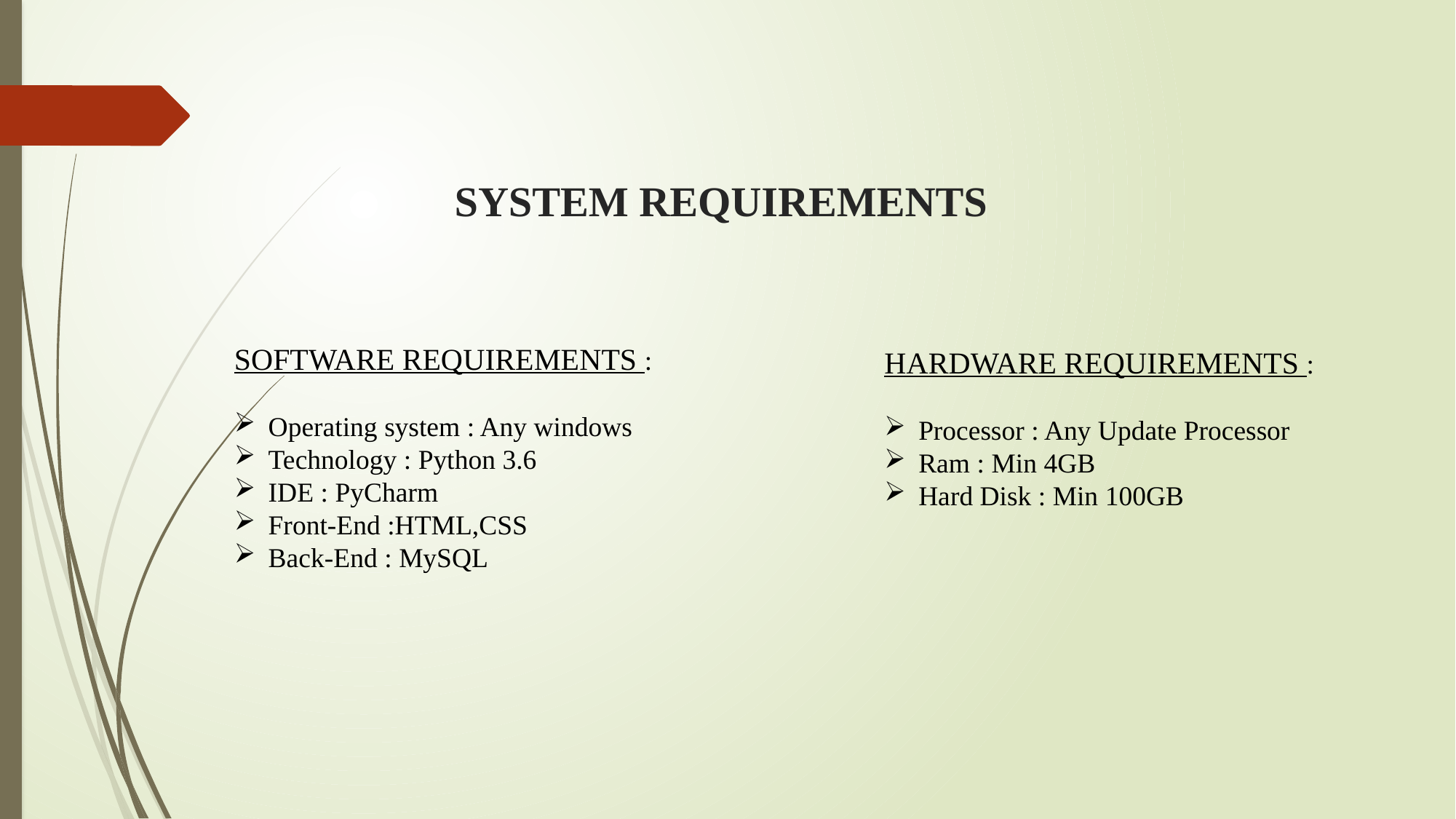

# SYSTEM REQUIREMENTS
SOFTWARE REQUIREMENTS :

Operating system : Any windows
Technology : Python 3.6
IDE : PyCharm
Front-End :HTML,CSS
Back-End : MySQL
HARDWARE REQUIREMENTS :

Processor : Any Update Processor
Ram : Min 4GB
Hard Disk : Min 100GB